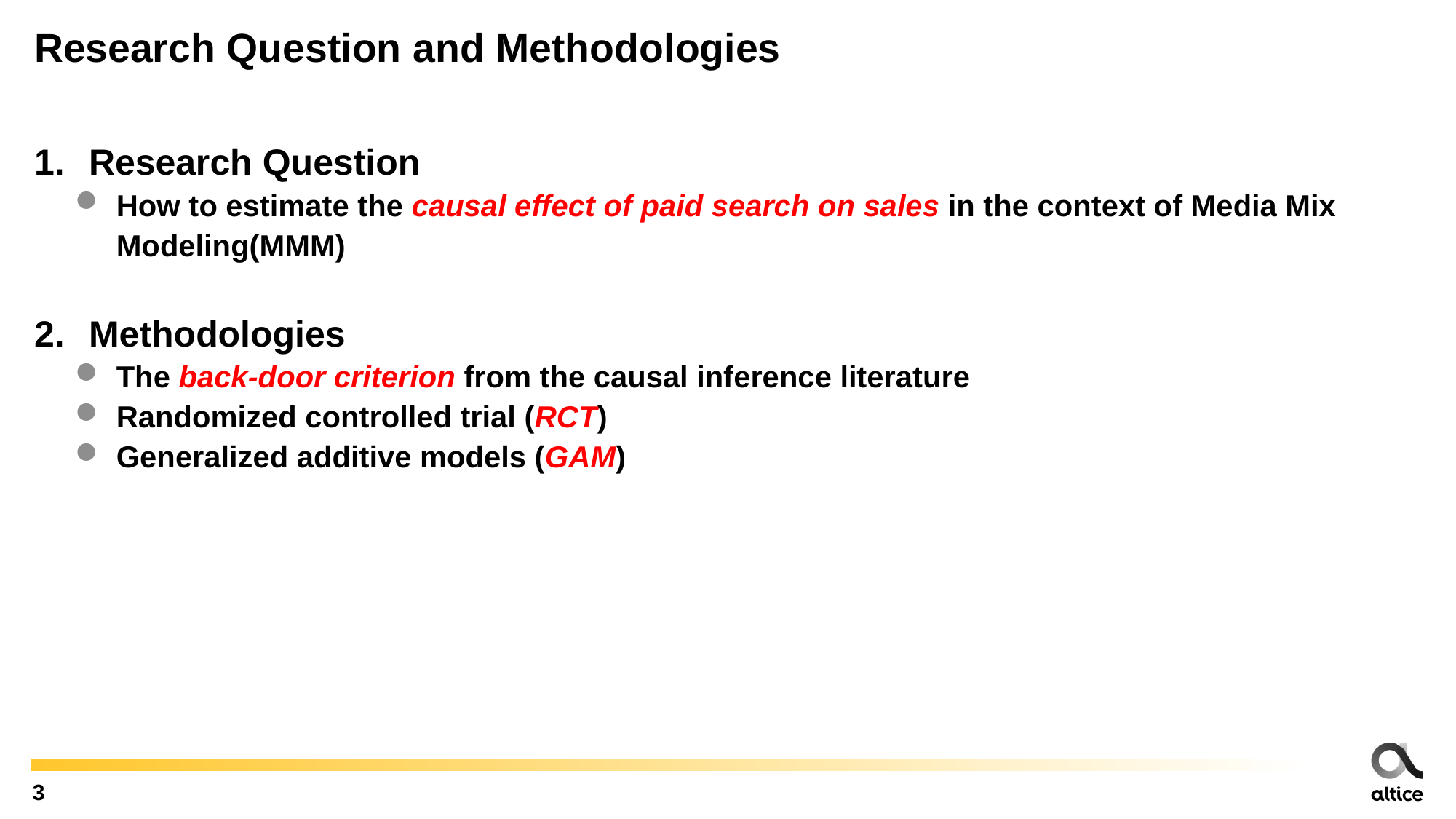

# Research Question and Methodologies
Research Question
How to estimate the causal effect of paid search on sales in the context of Media Mix Modeling(MMM)

Methodologies
The back-door criterion from the causal inference literature
Randomized controlled trial (RCT)
Generalized additive models (GAM)
3